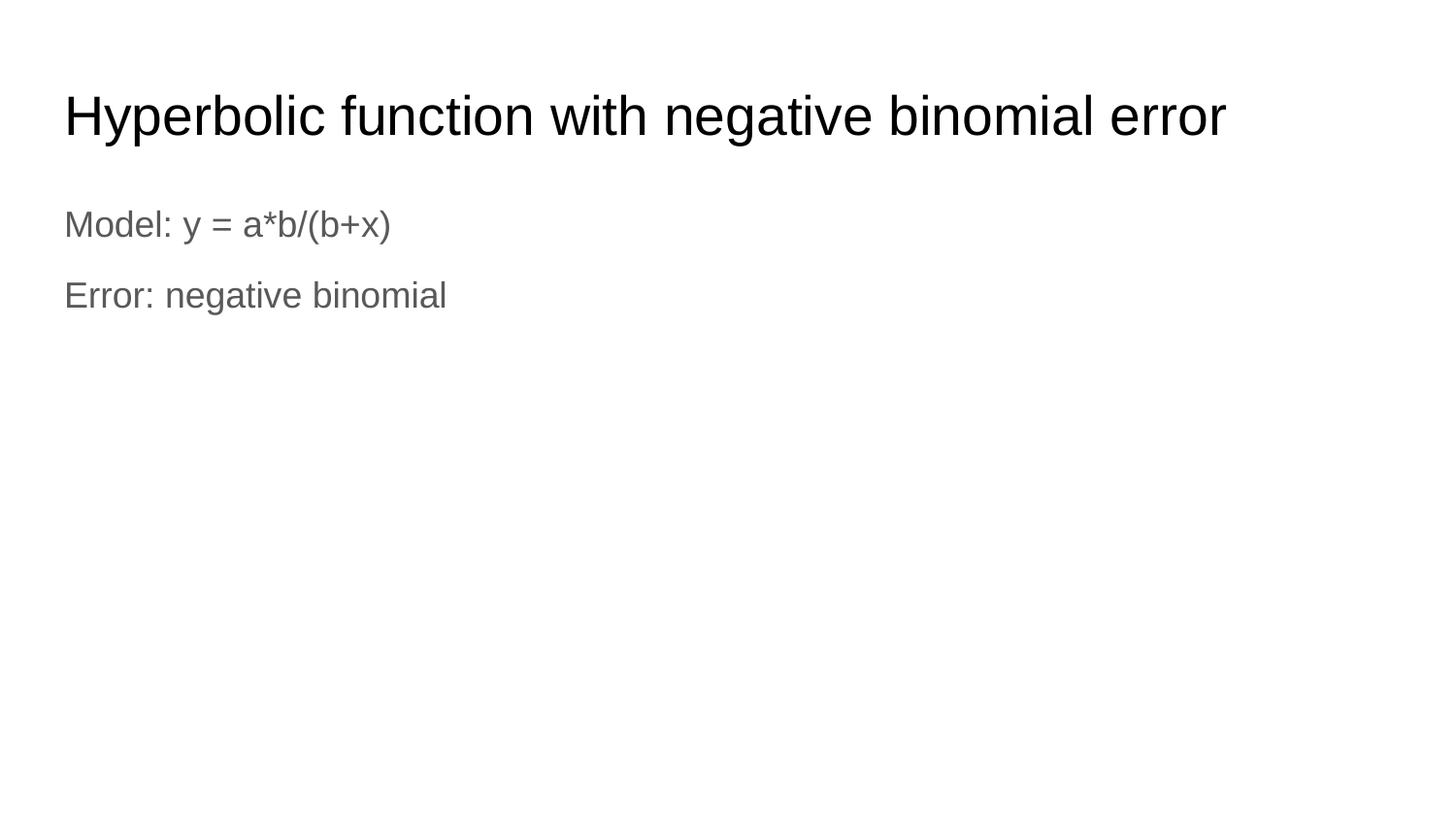

# Hyperbolic function with negative binomial error
Model: y = a*b/(b+x)
Error: negative binomial